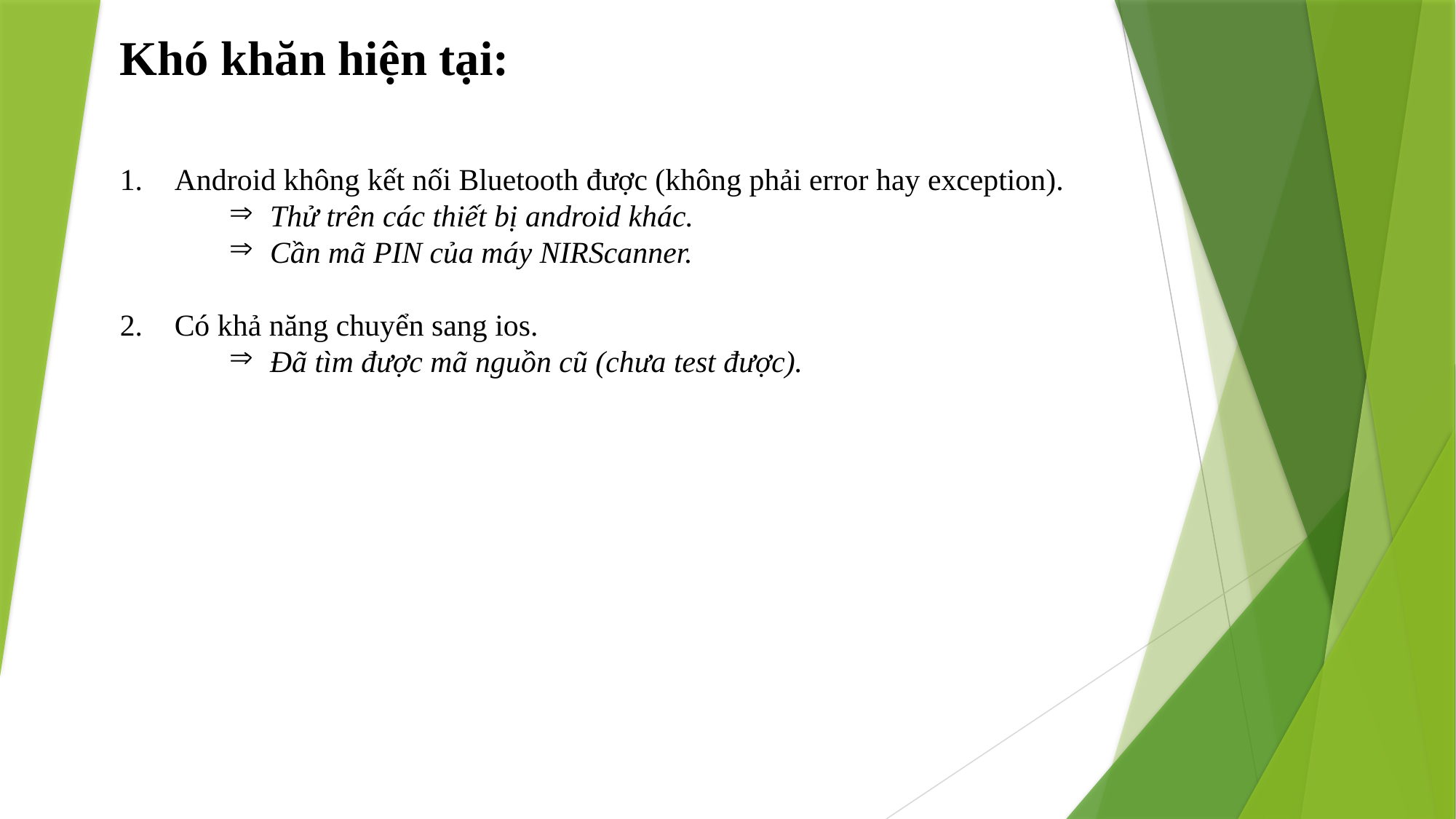

Khó khăn hiện tại:

Android không kết nối Bluetooth được (không phải error hay exception).
Thử trên các thiết bị android khác.
Cần mã PIN của máy NIRScanner.

Có khả năng chuyển sang ios.
Đã tìm được mã nguồn cũ (chưa test được).